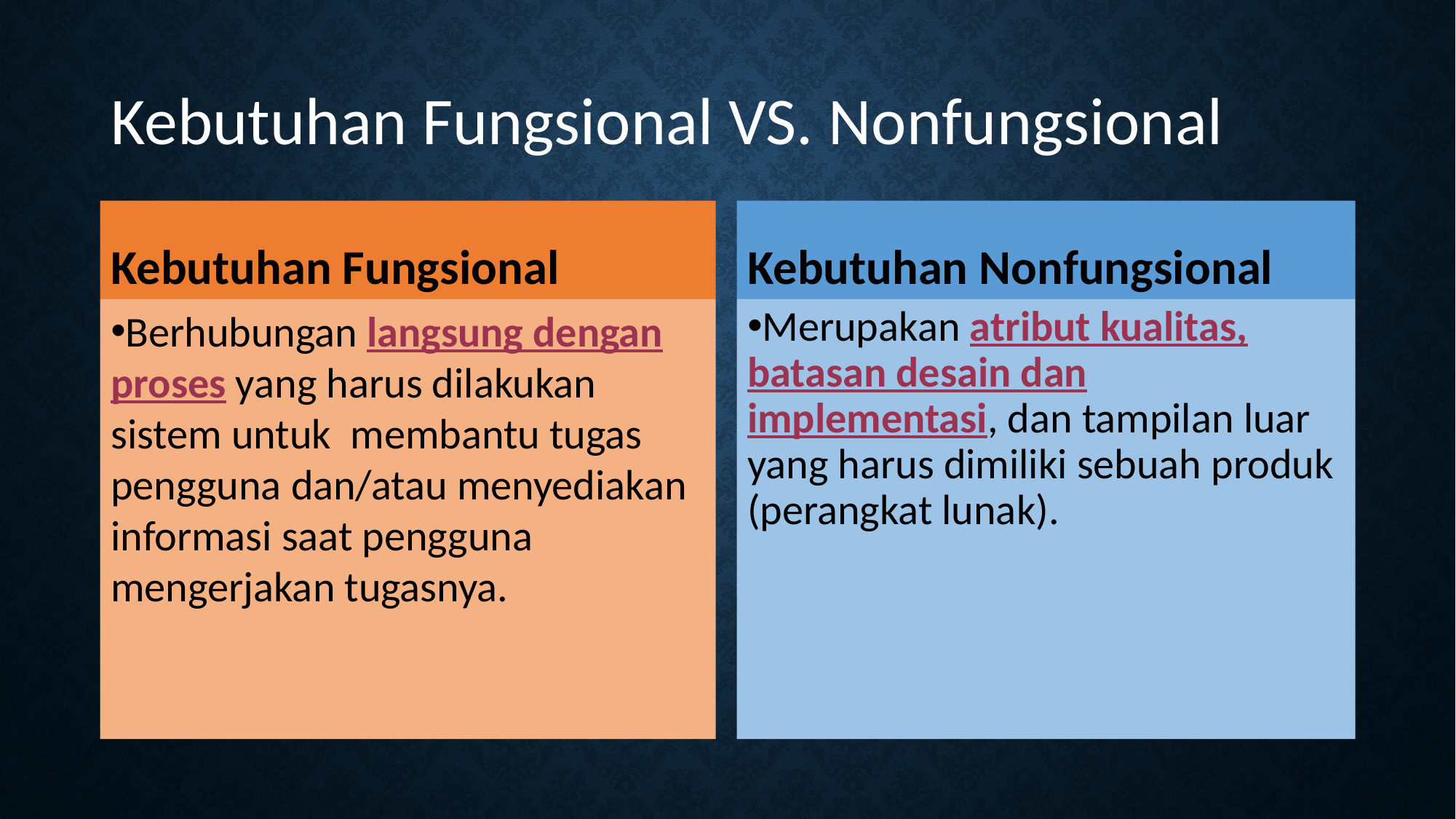

Kebutuhan Fungsional VS. Nonfungsional
Kebutuhan Fungsional
Kebutuhan Nonfungsional
Berhubungan langsung dengan proses yang harus dilakukan sistem untuk  membantu tugas pengguna dan/atau menyediakan informasi saat pengguna  mengerjakan tugasnya.
Merupakan atribut kualitas, batasan desain dan implementasi, dan tampilan luar yang harus dimiliki sebuah produk (perangkat lunak).